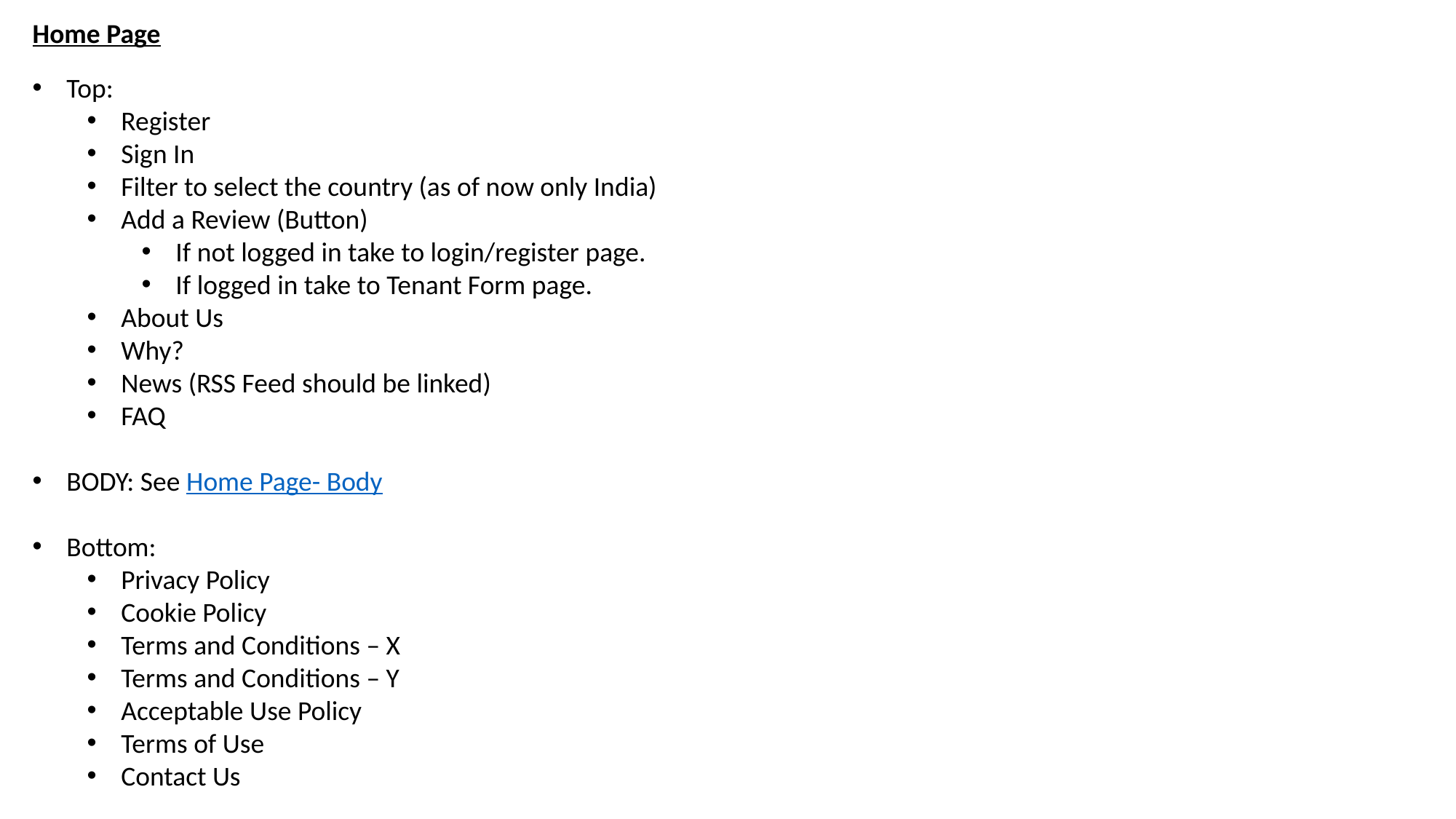

Home Page
Top:
Register
Sign In
Filter to select the country (as of now only India)
Add a Review (Button)
If not logged in take to login/register page.
If logged in take to Tenant Form page.
About Us
Why?
News (RSS Feed should be linked)
FAQ

BODY: See Home Page- Body

Bottom:
Privacy Policy
Cookie Policy
Terms and Conditions – X
Terms and Conditions – Y
Acceptable Use Policy
Terms of Use
Contact Us